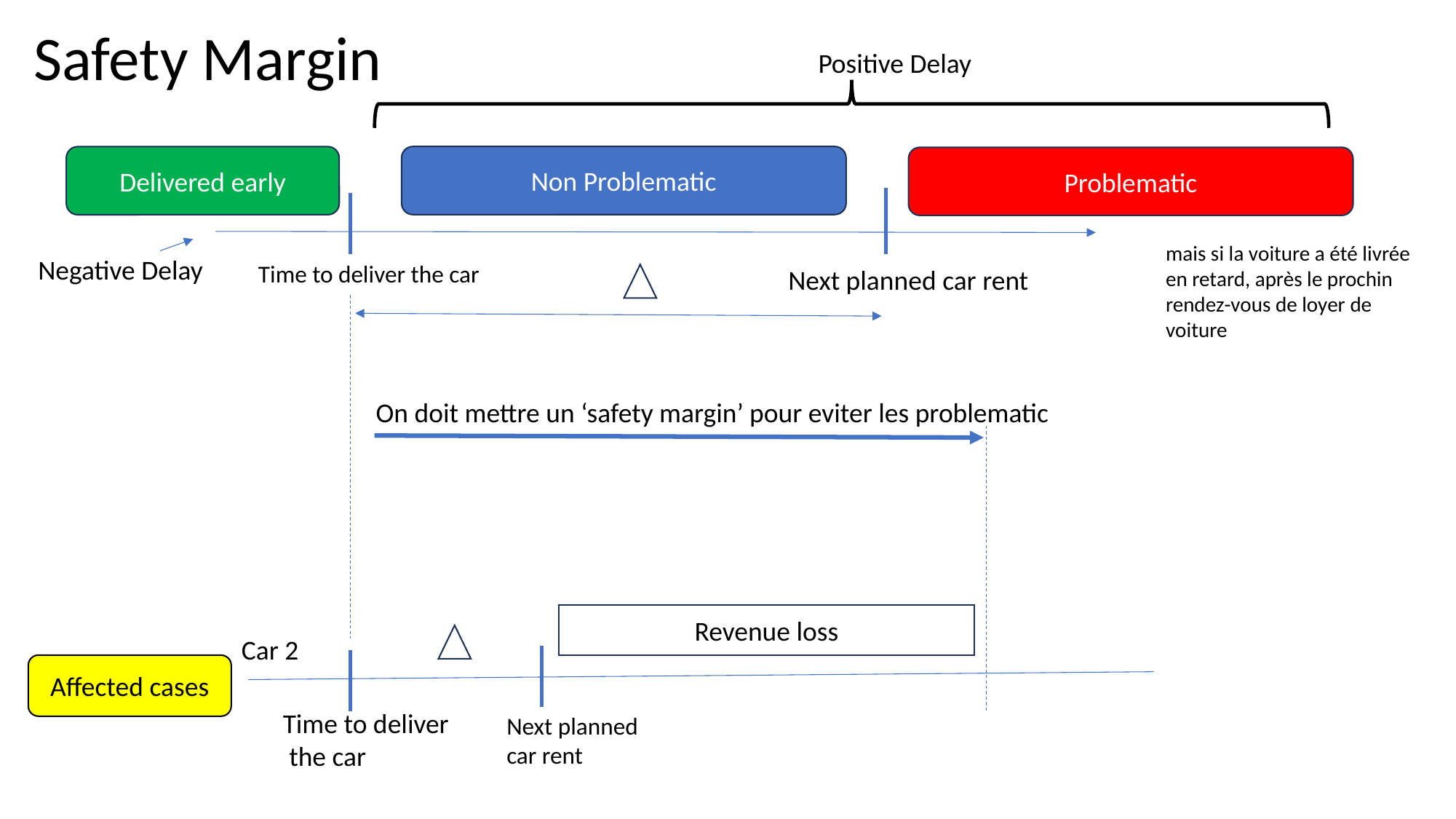

# Safety Margin
Positive Delay
Non Problematic
Delivered early
Problematic
mais si la voiture a été livrée en retard, après le prochin rendez-vous de loyer de voiture
Negative Delay
Time to deliver the car
Next planned car rent

On doit mettre un ‘safety margin’ pour eviter les problematic
Revenue loss

Car 2
Time to deliver
 the car
Next planned
car rent
Affected cases